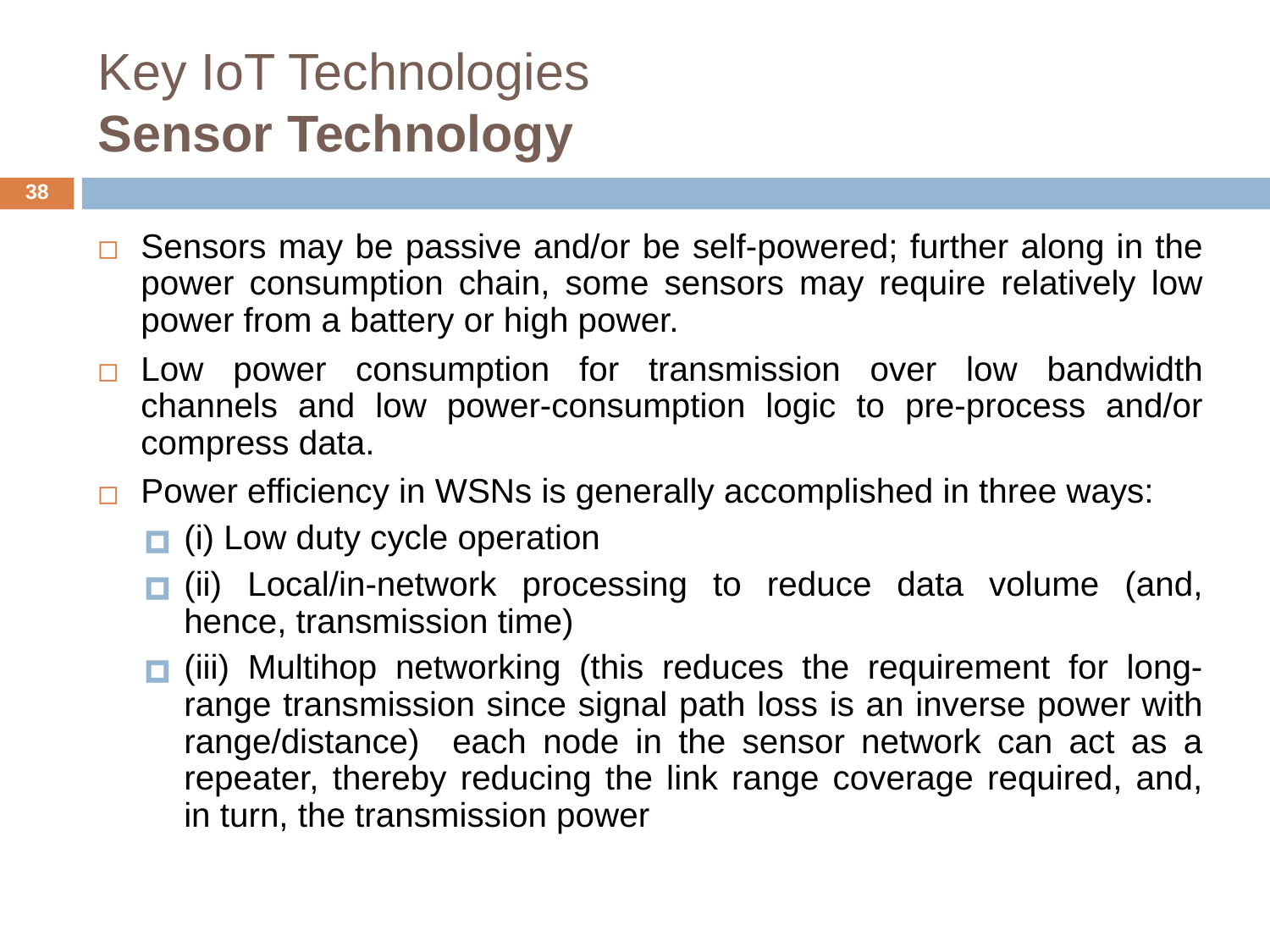

# Key IoT Technologies Sensor Technology
38
Sensors may be passive and/or be self-powered; further along in the power consumption chain, some sensors may require relatively low power from a battery or high power.
Low power consumption for transmission over low bandwidth channels and low power-consumption logic to pre-process and/or compress data.
Power efficiency in WSNs is generally accomplished in three ways:
(i) Low duty cycle operation
(ii) Local/in-network processing to reduce data volume (and, hence, transmission time)
(iii) Multihop networking (this reduces the requirement for long-range transmission since signal path loss is an inverse power with range/distance)  each node in the sensor network can act as a repeater, thereby reducing the link range coverage required, and, in turn, the transmission power